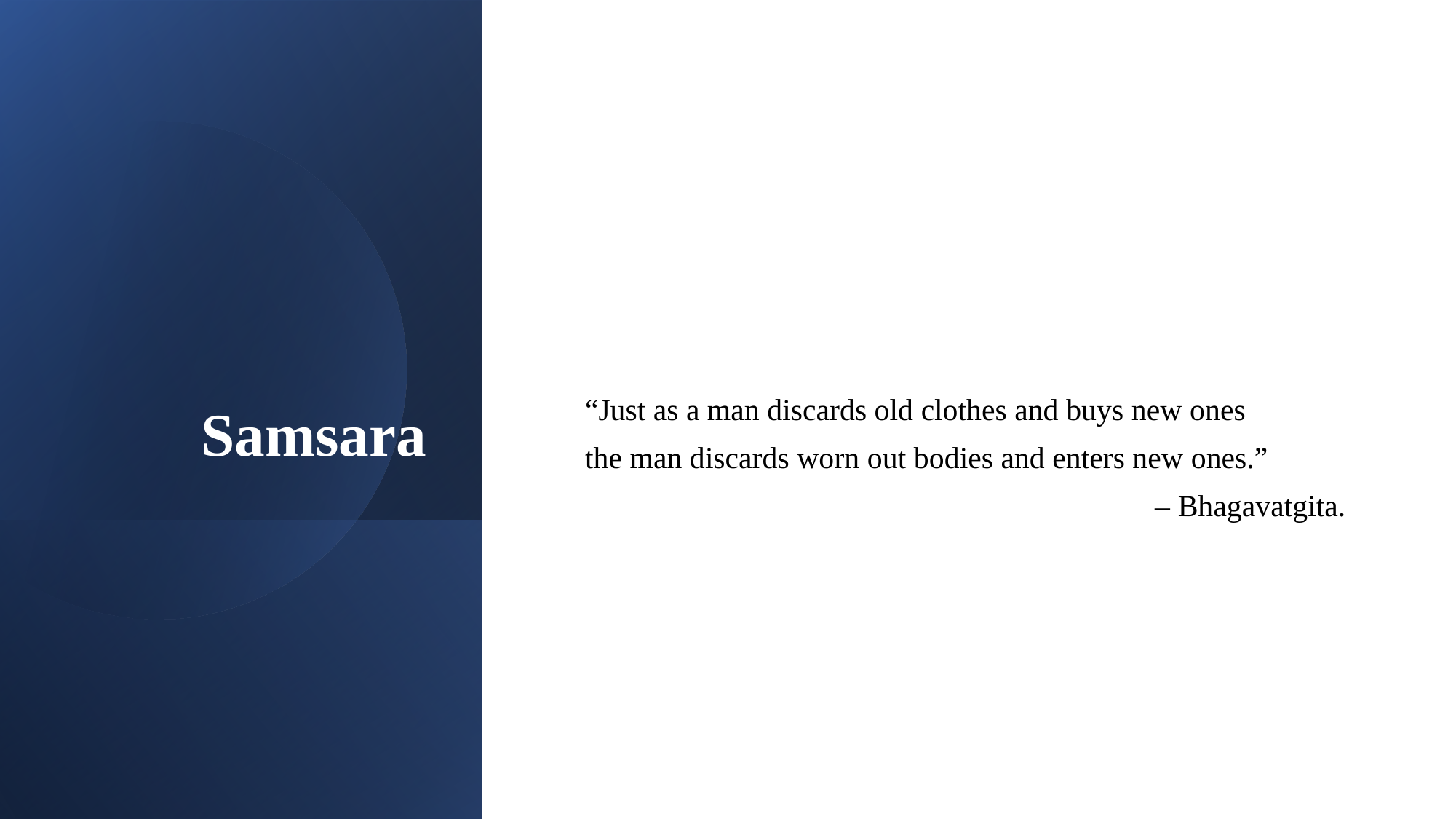

# Samsara

“Just as a man discards old clothes and buys new ones
the man discards worn out bodies and enters new ones.”
 – Bhagavatgita.